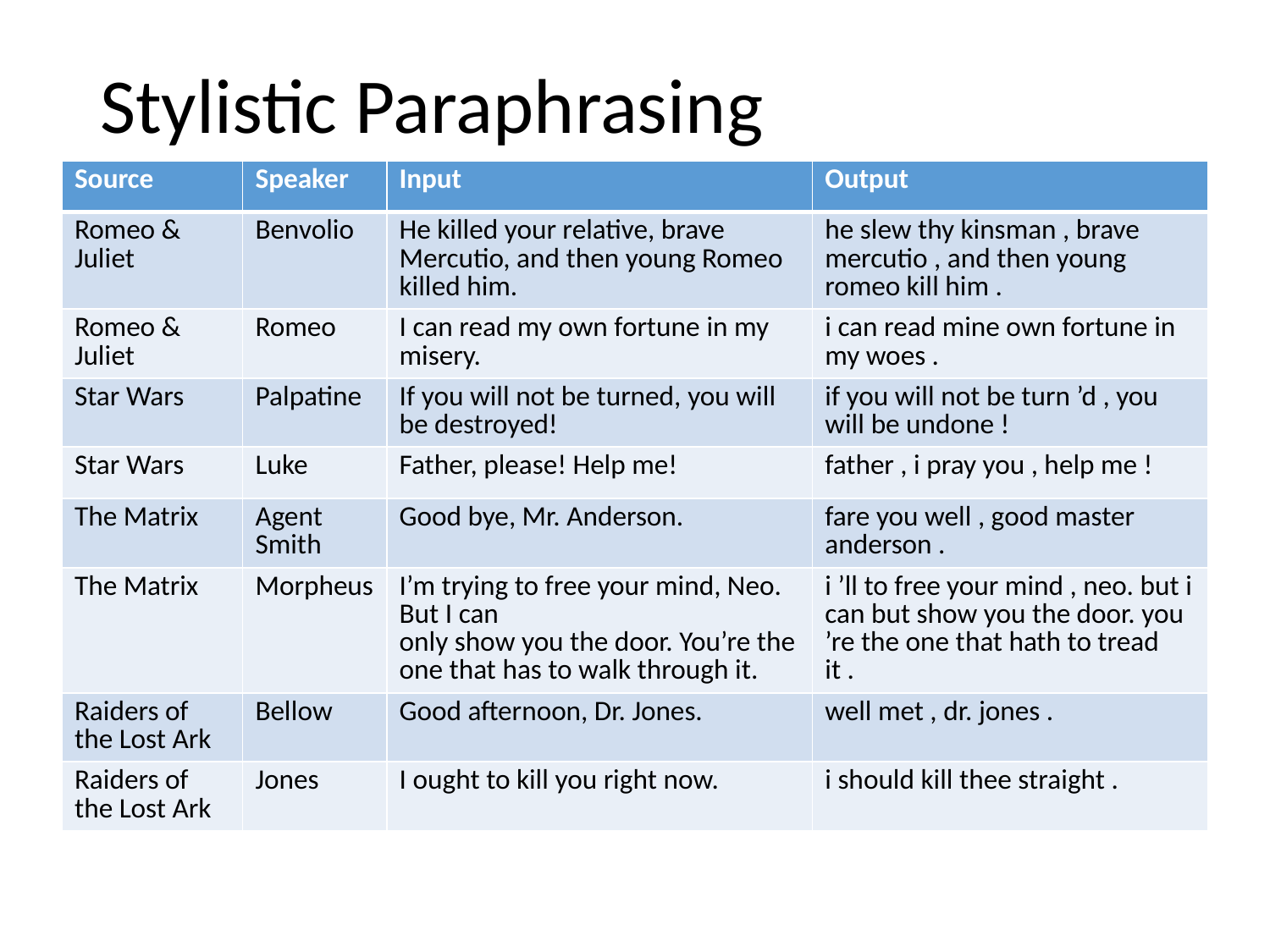

# Stylistic Paraphrasing
| Source | Speaker | Input | Output |
| --- | --- | --- | --- |
| Romeo & Juliet | Benvolio | He killed your relative, brave Mercutio, and then young Romeo killed him. | he slew thy kinsman , brave mercutio , and then young romeo kill him . |
| Romeo & Juliet | Romeo | I can read my own fortune in my misery. | i can read mine own fortune in my woes . |
| Star Wars | Palpatine | If you will not be turned, you will be destroyed! | if you will not be turn ’d , you will be undone ! |
| Star Wars | Luke | Father, please! Help me! | father , i pray you , help me ! |
| The Matrix | Agent Smith | Good bye, Mr. Anderson. | fare you well , good master anderson . |
| The Matrix | Morpheus | I’m trying to free your mind, Neo. But I can only show you the door. You’re the one that has to walk through it. | i ’ll to free your mind , neo. but i can but show you the door. you ’re the one that hath to tread it . |
| Raiders of the Lost Ark | Bellow | Good afternoon, Dr. Jones. | well met , dr. jones . |
| Raiders of the Lost Ark | Jones | I ought to kill you right now. | i should kill thee straight . |